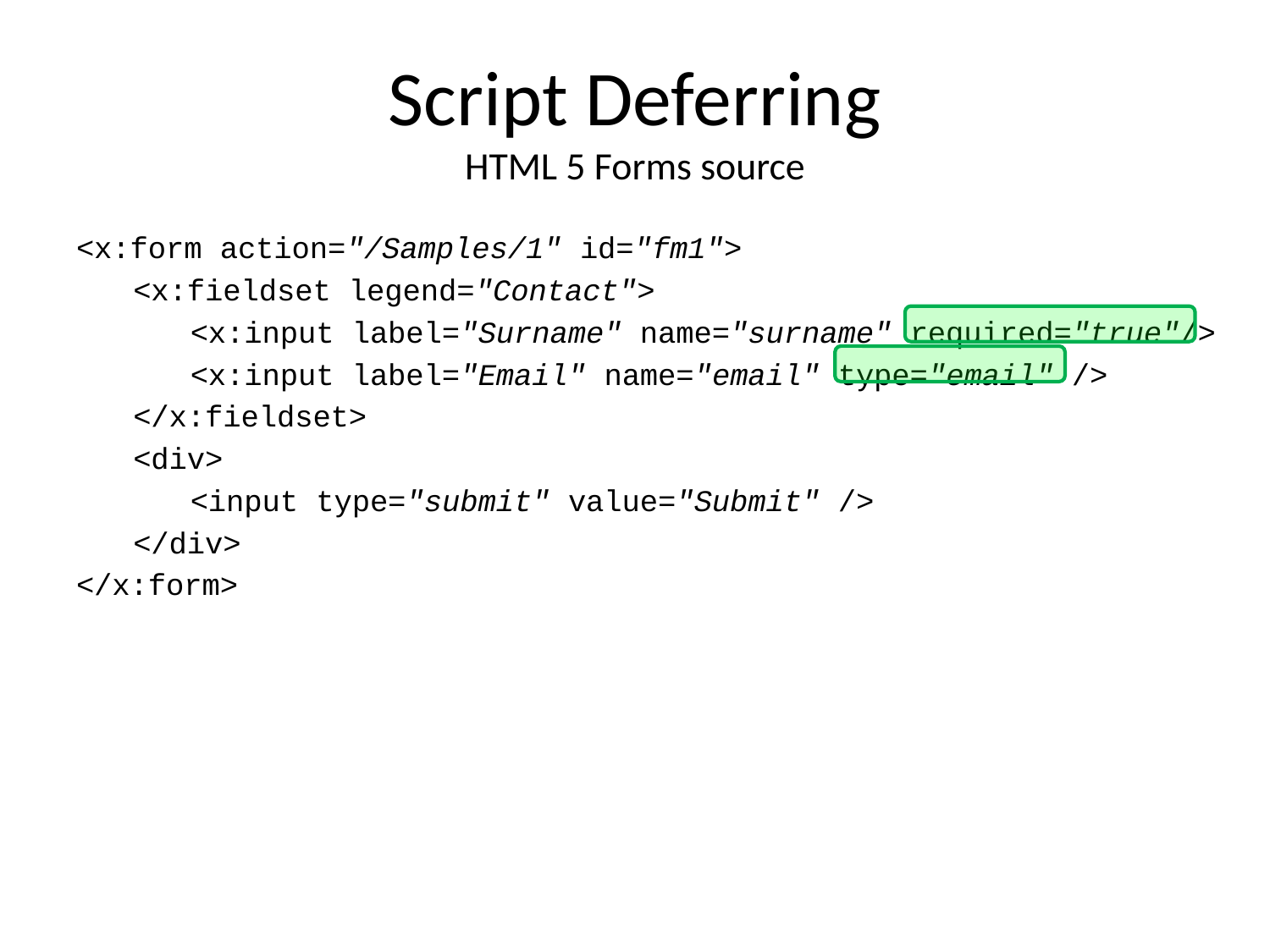

# Script Deferring HTML 5 Forms source
<x:form action="/Samples/1" id="fm1">
<x:fieldset legend="Contact">
<x:input label="Surname" name="surname" required="true"/>
<x:input label="Email" name="email" type="email" />
</x:fieldset>
<div>
<input type="submit" value="Submit" />
</div>
</x:form>